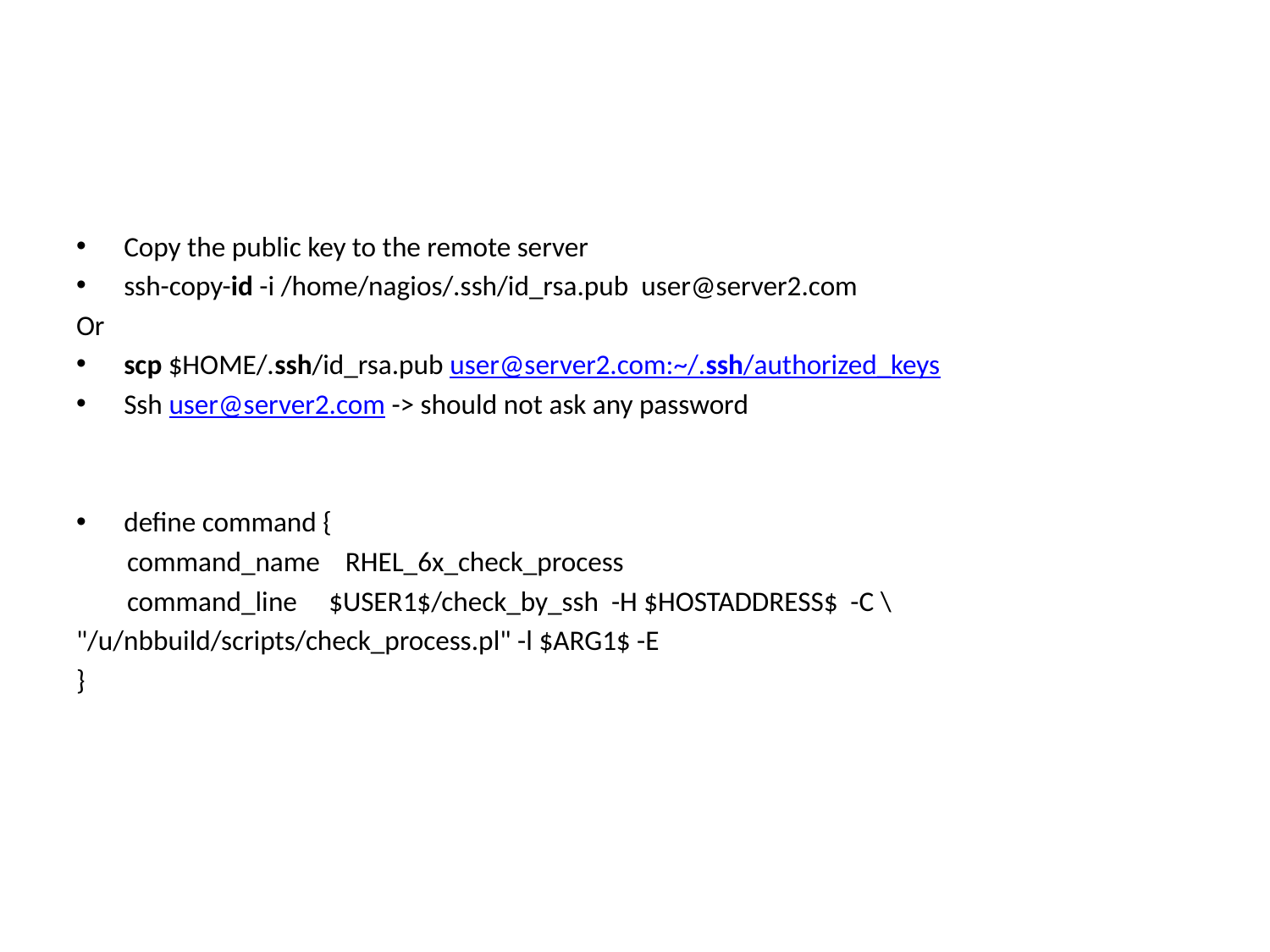

#
Copy the public key to the remote server
ssh-copy-id -i /home/nagios/.ssh/id_rsa.pub  user@server2.com
Or
scp $HOME/.ssh/id_rsa.pub user@server2.com:~/.ssh/authorized_keys
Ssh user@server2.com -> should not ask any password

define command {
        command_name    RHEL_6x_check_process
        command_line     $USER1$/check_by_ssh  -H $HOSTADDRESS$  -C \
"/u/nbbuild/scripts/check_process.pl" -l $ARG1$ -E
}